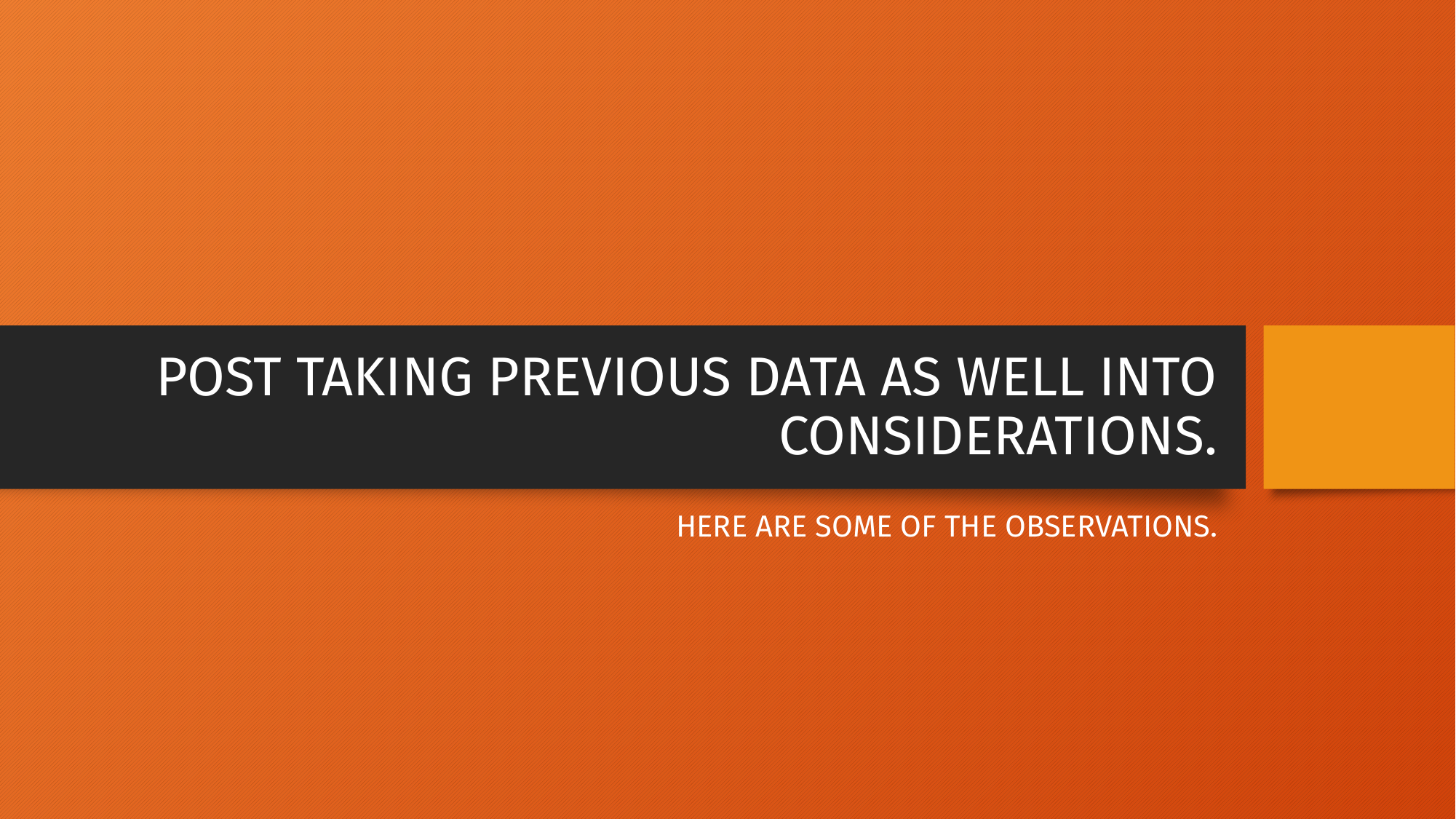

# POST TAKING PREVIOUS DATA AS WELL INTO CONSIDERATIONS.
HERE ARE SOME OF THE OBSERVATIONS.